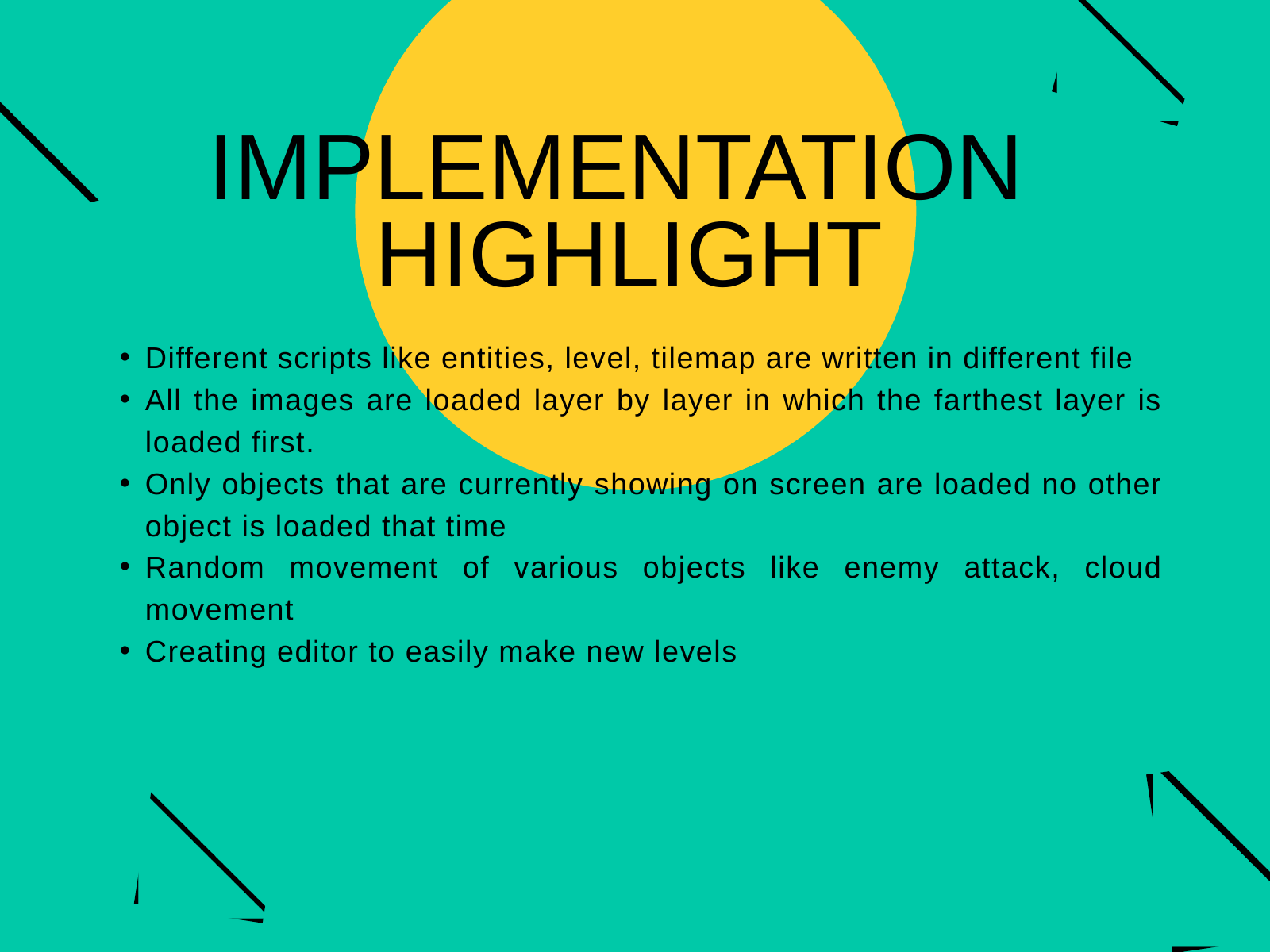

IMPLEMENTATION
HIGHLIGHT
Different scripts like entities, level, tilemap are written in different file
All the images are loaded layer by layer in which the farthest layer is loaded first.
Only objects that are currently showing on screen are loaded no other object is loaded that time
Random movement of various objects like enemy attack, cloud movement
Creating editor to easily make new levels